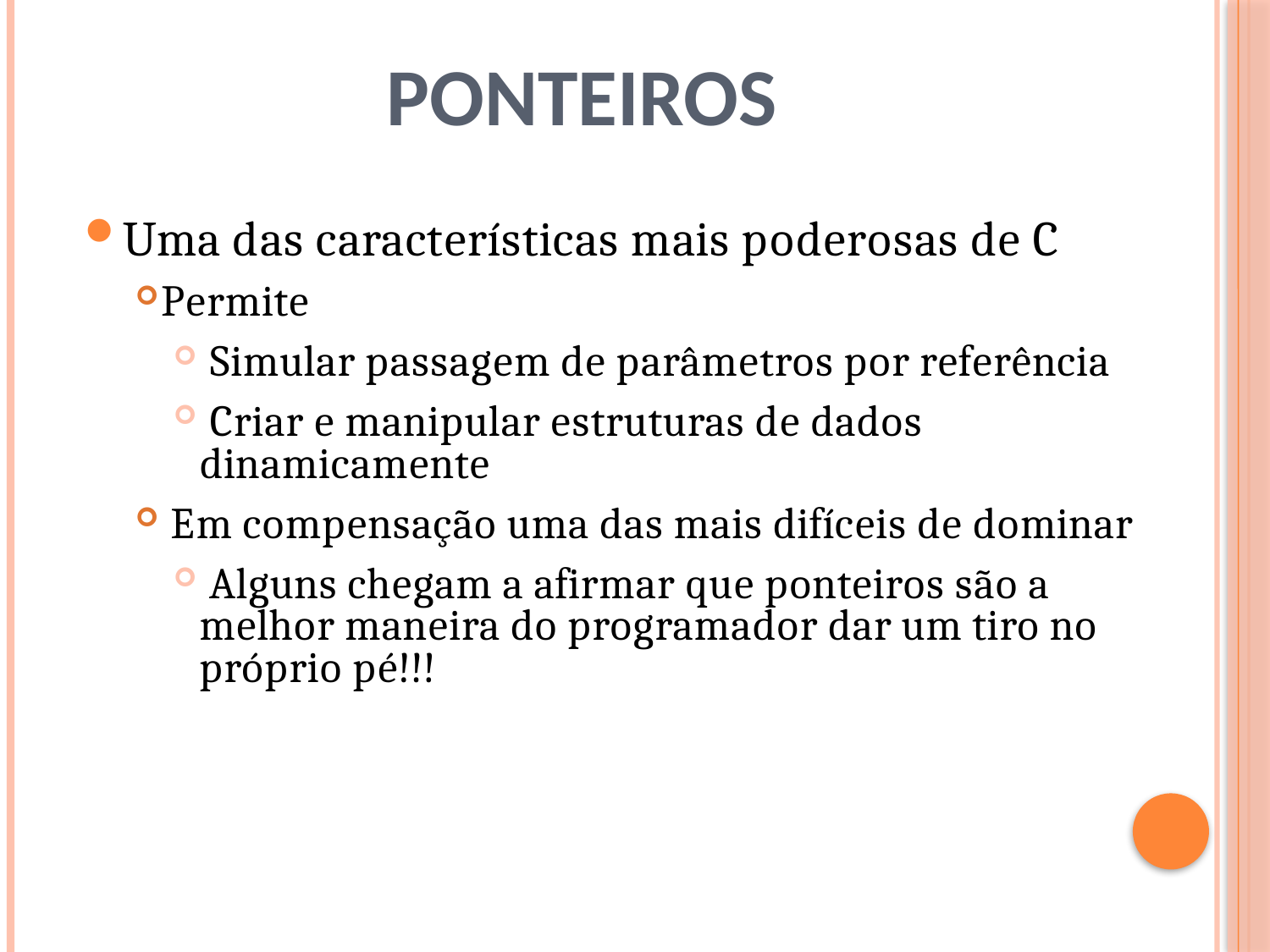

# Ponteiros
Uma das características mais poderosas de C
Permite
 Simular passagem de parâmetros por referência
 Criar e manipular estruturas de dados
dinamicamente
 Em compensação uma das mais difíceis de dominar
 Alguns chegam a afirmar que ponteiros são a
melhor maneira do programador dar um tiro no
próprio pé!!!